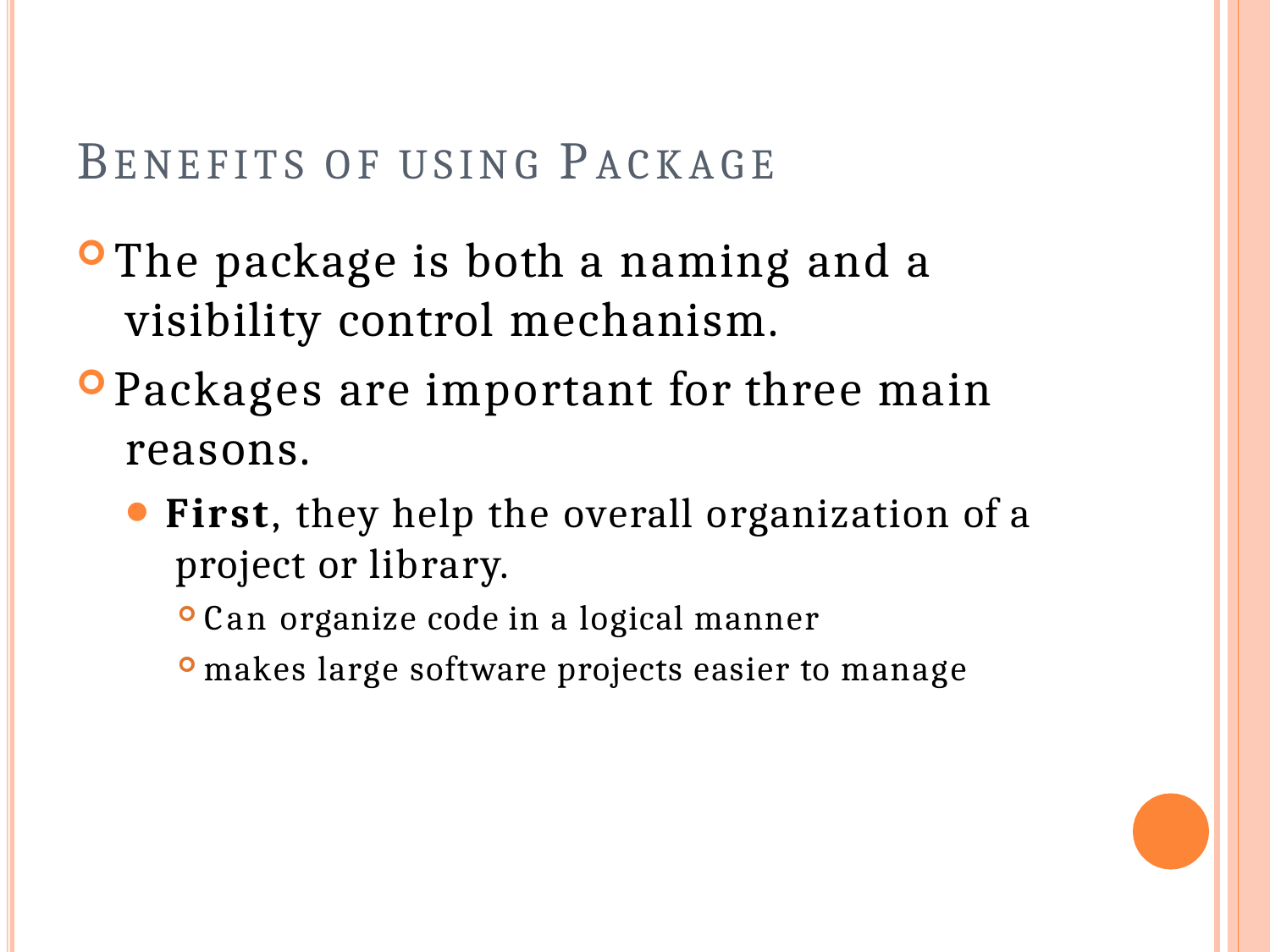

# BENEFITS OF USING PACKAGE
The package is both a naming and a  visibility control mechanism.
Packages are important for three main  reasons.
First, they help the overall organization of a  project or library.
Can organize code in a logical manner
makes large software projects easier to manage